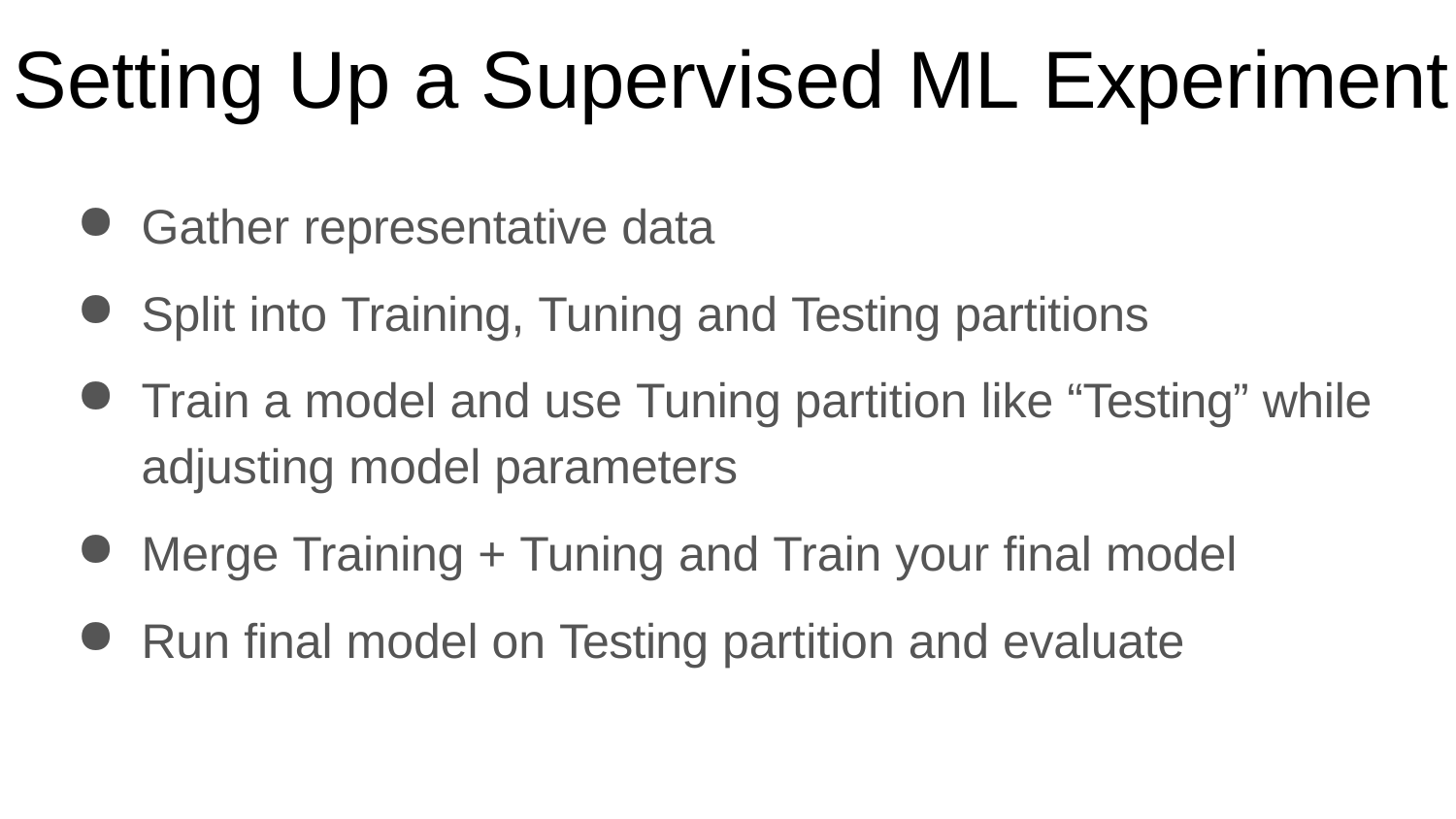

# Setting Up a Supervised ML Experiment
Gather representative data
Split into Training, Tuning and Testing partitions
Train a model and use Tuning partition like “Testing” while adjusting model parameters
Merge Training + Tuning and Train your final model
Run final model on Testing partition and evaluate